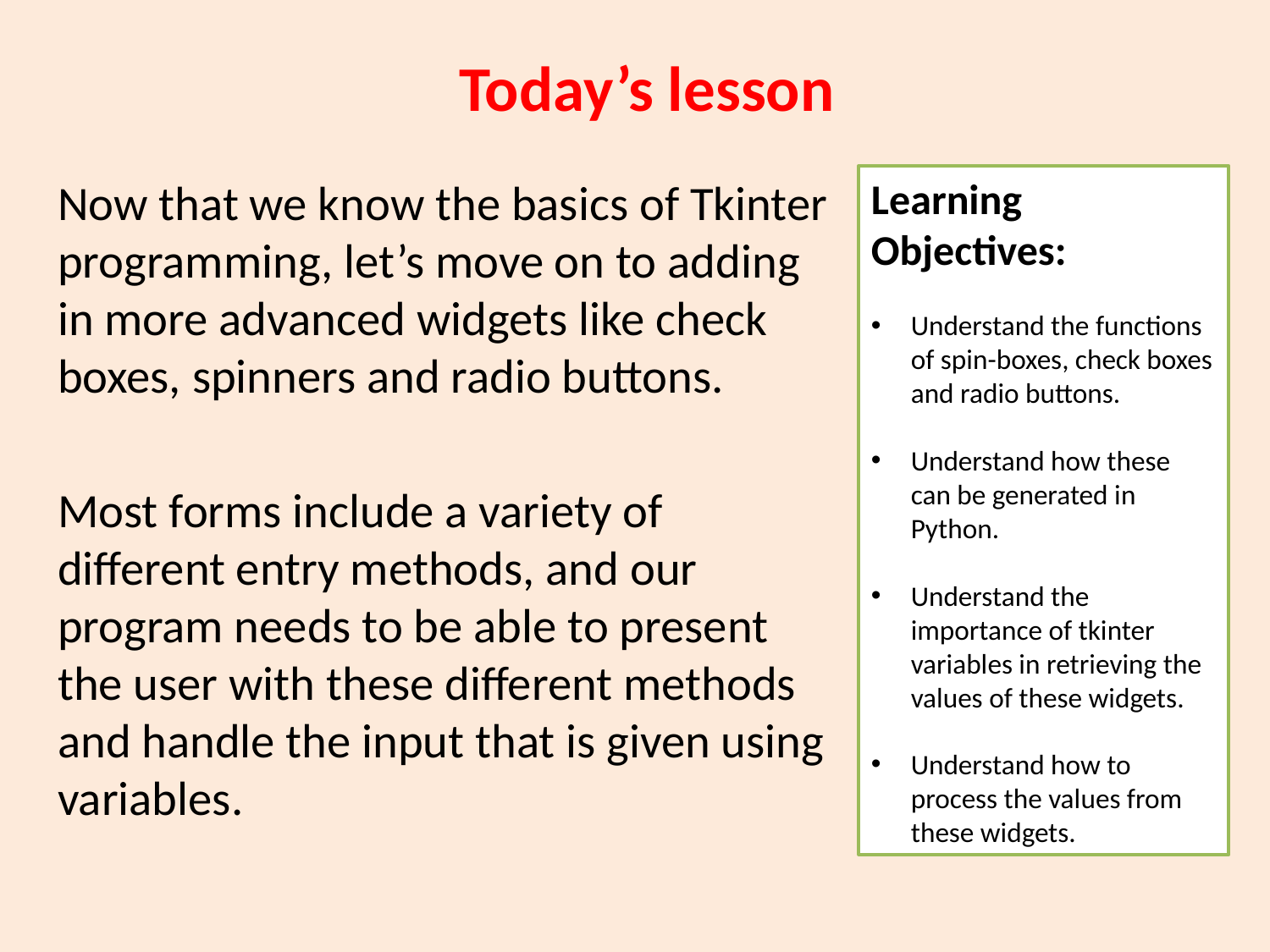

# Today’s lesson
Now that we know the basics of Tkinter programming, let’s move on to adding in more advanced widgets like check boxes, spinners and radio buttons.

Most forms include a variety of different entry methods, and our program needs to be able to present the user with these different methods and handle the input that is given using variables.
Learning Objectives:

Understand the functions of spin-boxes, check boxes and radio buttons.

Understand how these can be generated in Python.

Understand the importance of tkinter variables in retrieving the values of these widgets.

Understand how to process the values from these widgets.